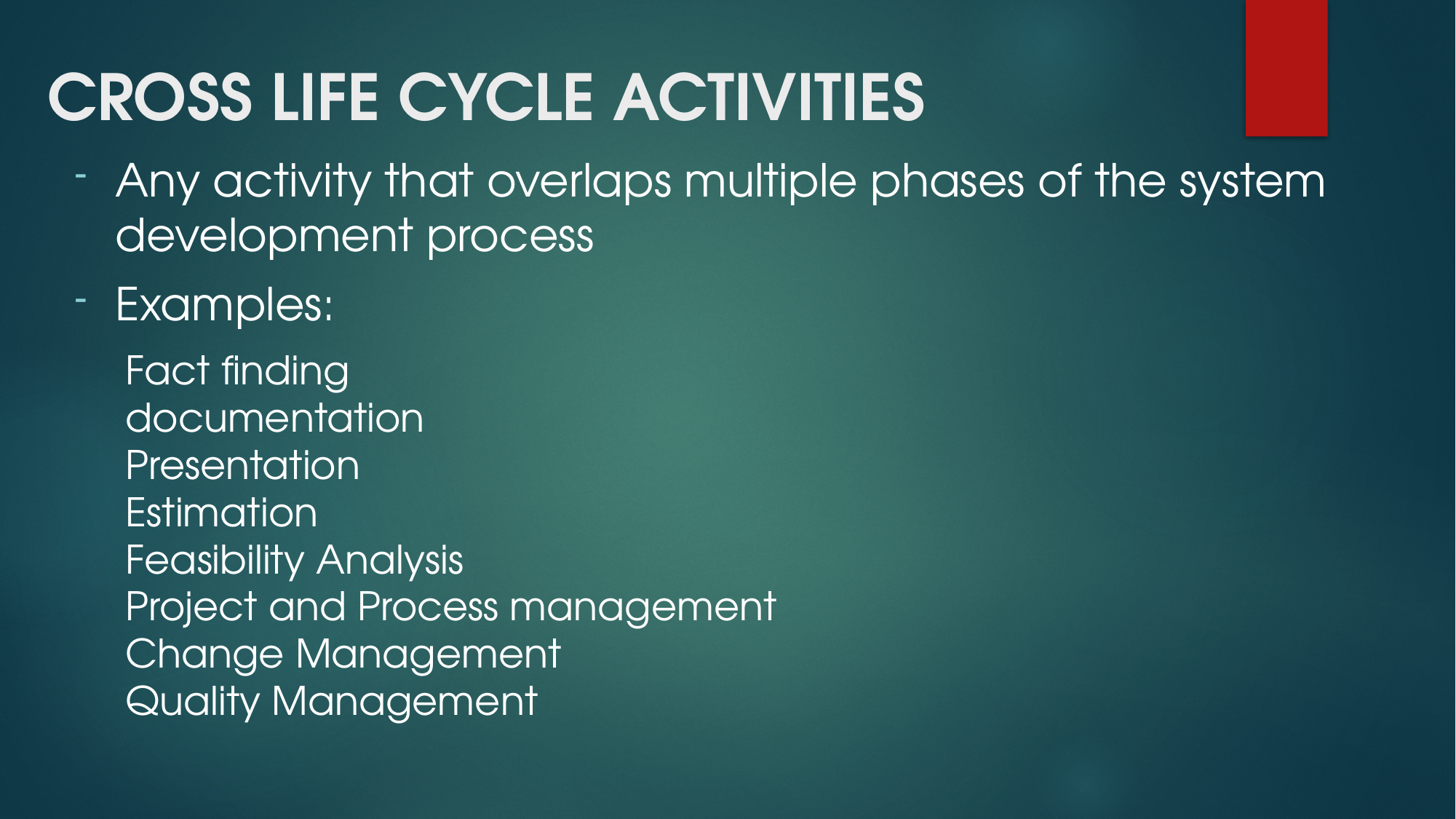

# CROSS LIFE CYCLE ACTIVITIES
Any activity that overlaps multiple phases of the system development process
Examples:
Fact finding
documentation
Presentation
Estimation
Feasibility Analysis
Project and Process management
Change Management
Quality Management